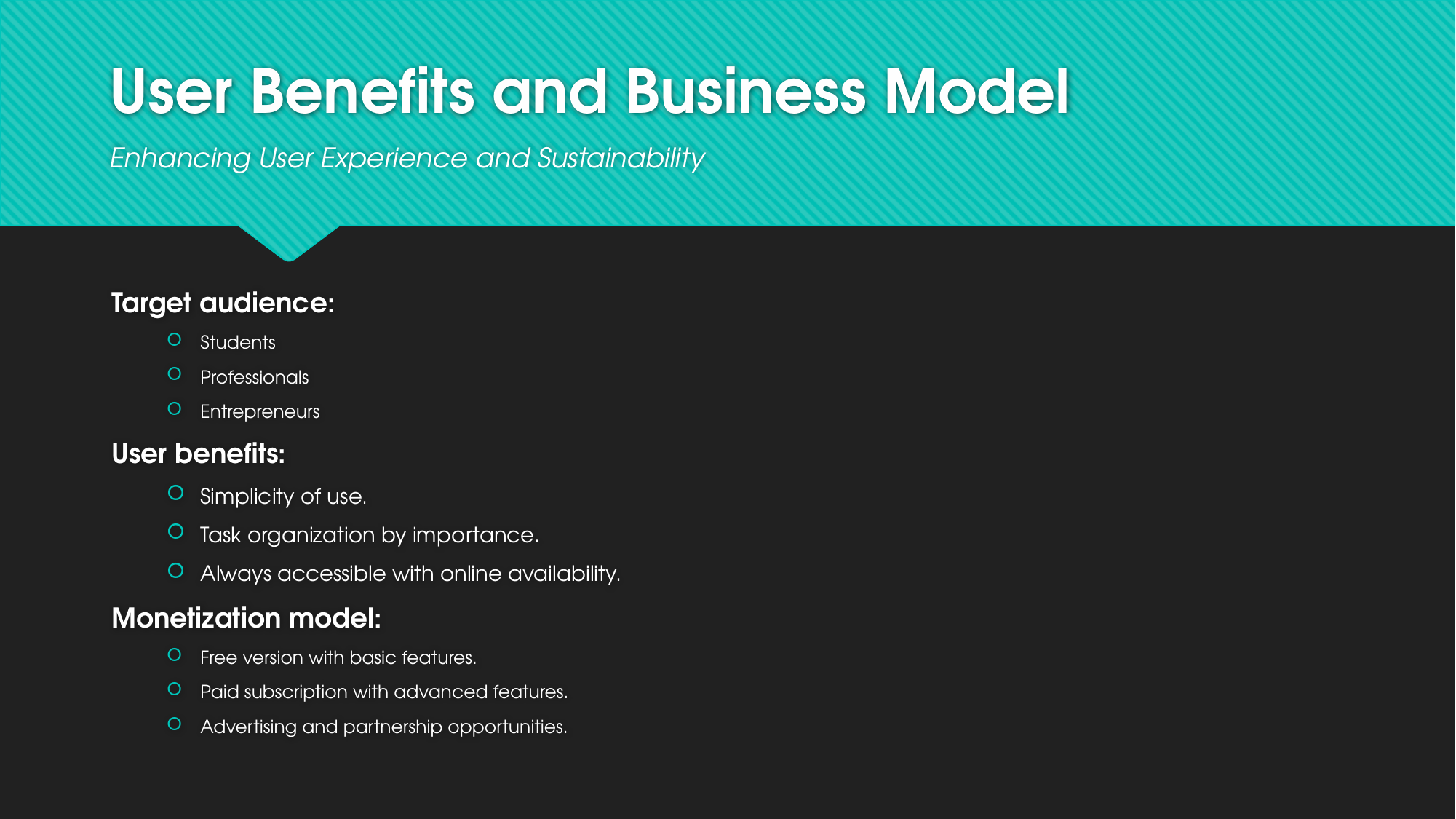

# User Benefits and Business Model
Enhancing User Experience and Sustainability
Target audience:
Students
Professionals
Entrepreneurs
User benefits:
Simplicity of use.
Task organization by importance.
Always accessible with online availability.
Monetization model:
Free version with basic features.
Paid subscription with advanced features.
Advertising and partnership opportunities.